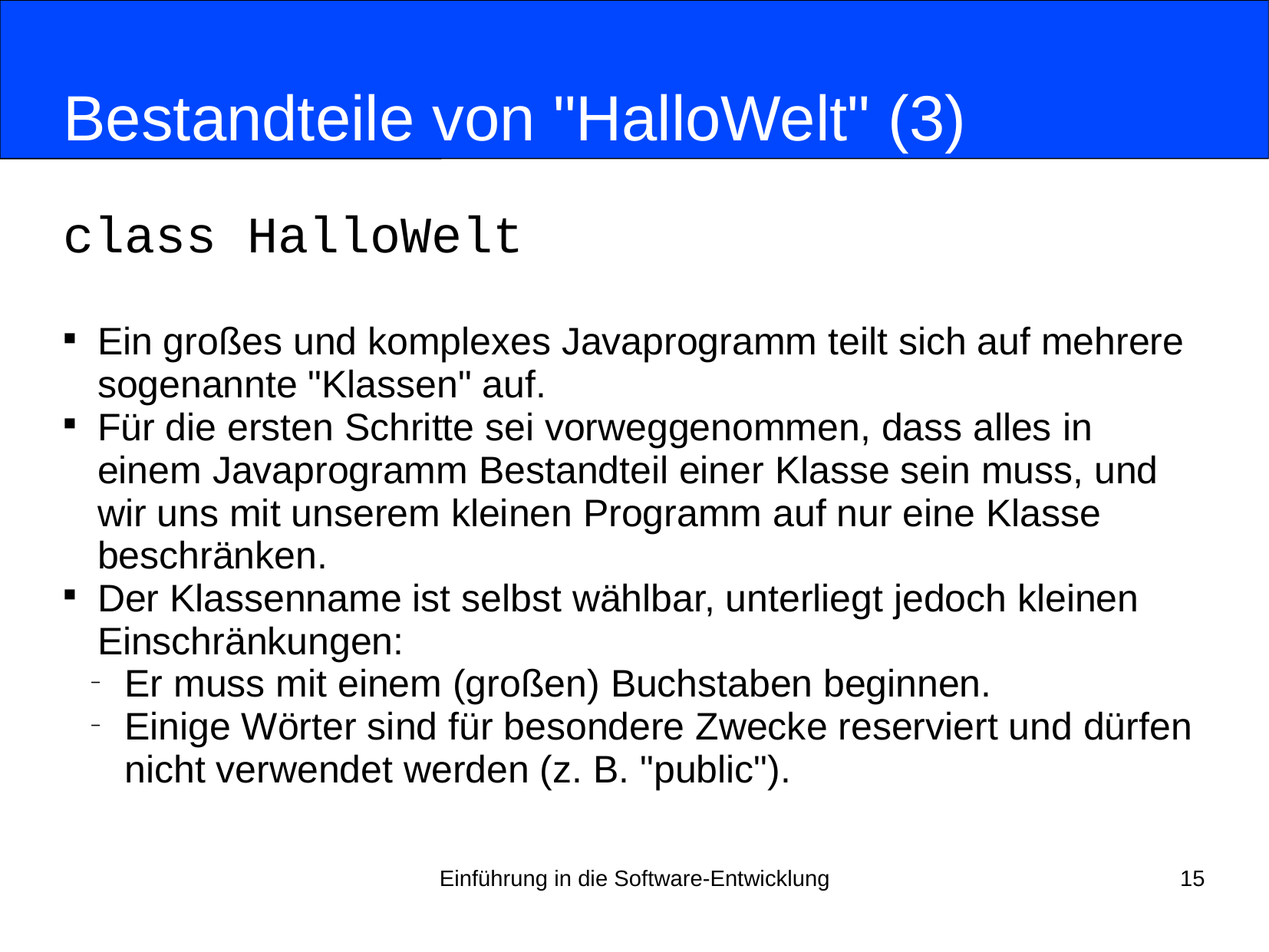

# Bestandteile von "HalloWelt" (3)
class HalloWelt

Ein großes und komplexes Javaprogramm teilt sich auf mehrere sogenannte "Klassen" auf.
Für die ersten Schritte sei vorweggenommen, dass alles in einem Javaprogramm Bestandteil einer Klasse sein muss, und wir uns mit unserem kleinen Programm auf nur eine Klasse beschränken.
Der Klassenname ist selbst wählbar, unterliegt jedoch kleinen Einschränkungen:
Er muss mit einem (großen) Buchstaben beginnen.
Einige Wörter sind für besondere Zwecke reserviert und dürfen nicht verwendet werden (z. B. "public").

Einführung in die Software-Entwicklung
15